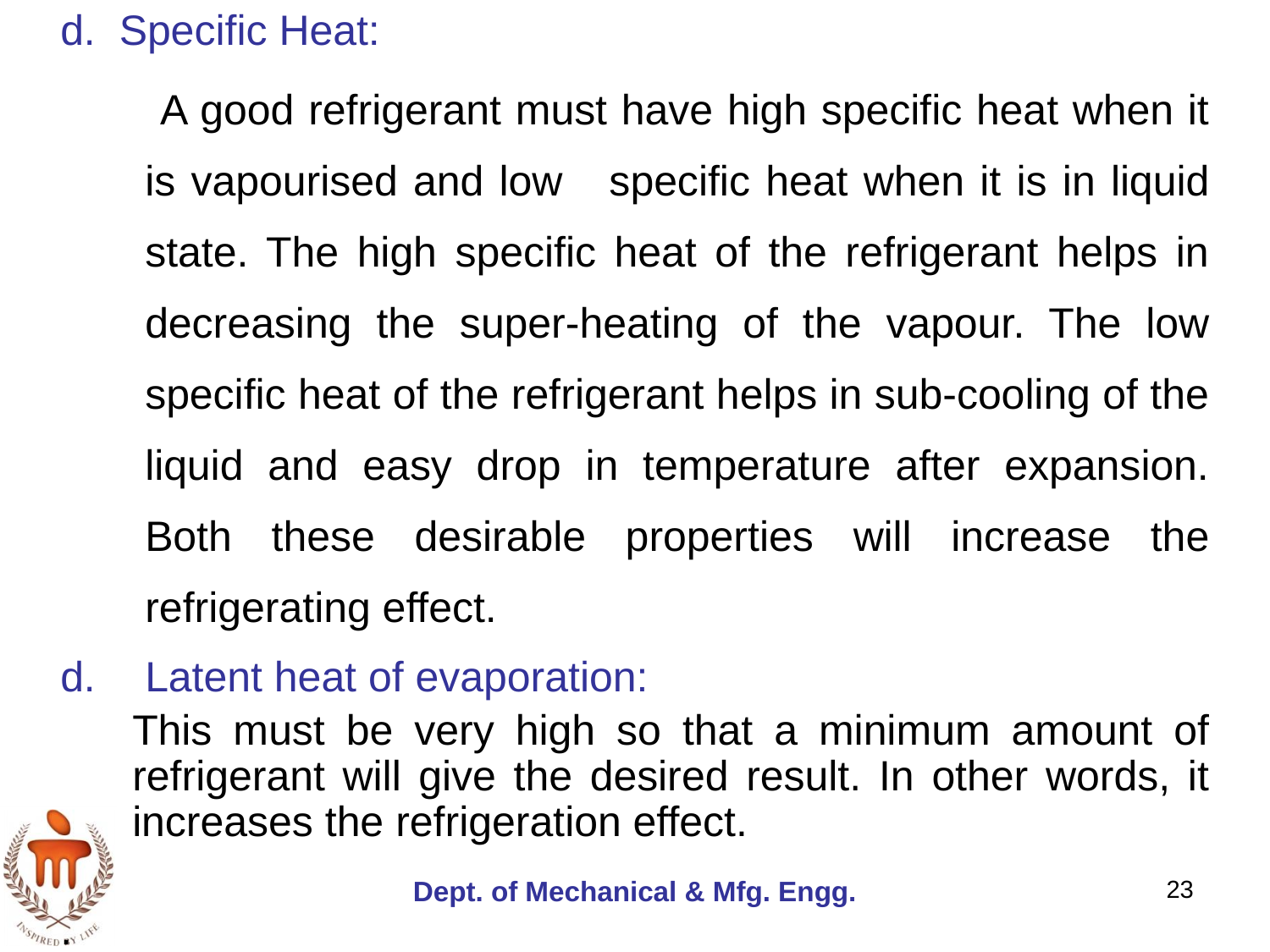

d.  Specific Heat:
       A good refrigerant must have high specific heat when it is vapourised and low   specific heat when it is in liquid state. The high specific heat of the refrigerant helps in decreasing the super-heating of the vapour. The low specific heat of the refrigerant helps in sub-cooling of the liquid and easy drop in temperature after expansion. Both these desirable properties will increase the refrigerating effect.
Latent heat of evaporation:
	This must be very high so that a minimum amount of refrigerant will give the desired result. In other words, it increases the refrigeration effect.

.

Dept. of Mechanical & Mfg. Engg.
23